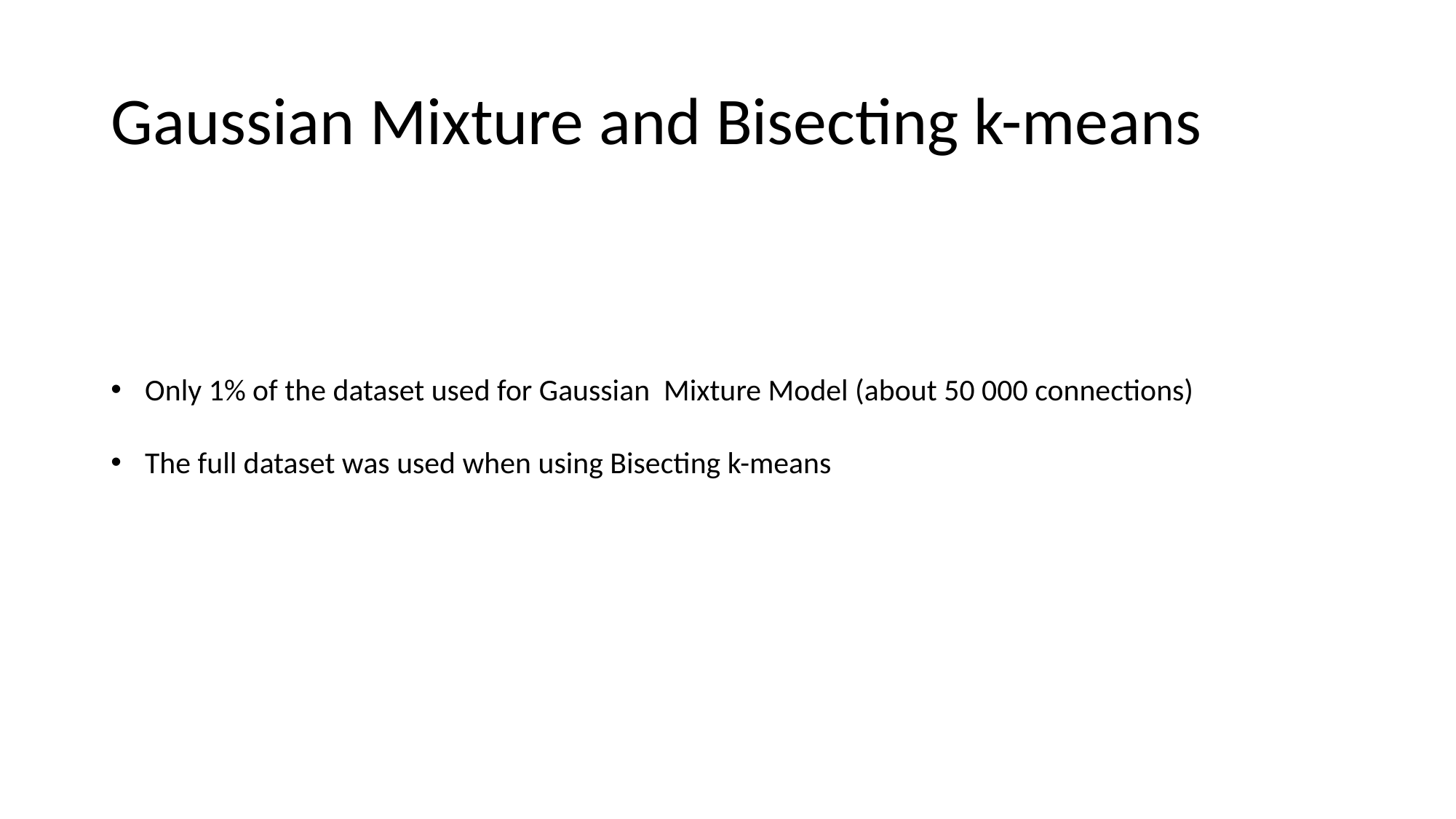

# Gaussian Mixture and Bisecting k-means
Only 1% of the dataset used for Gaussian  Mixture Model (about 50 000 connections)

The full dataset was used when using Bisecting k-means